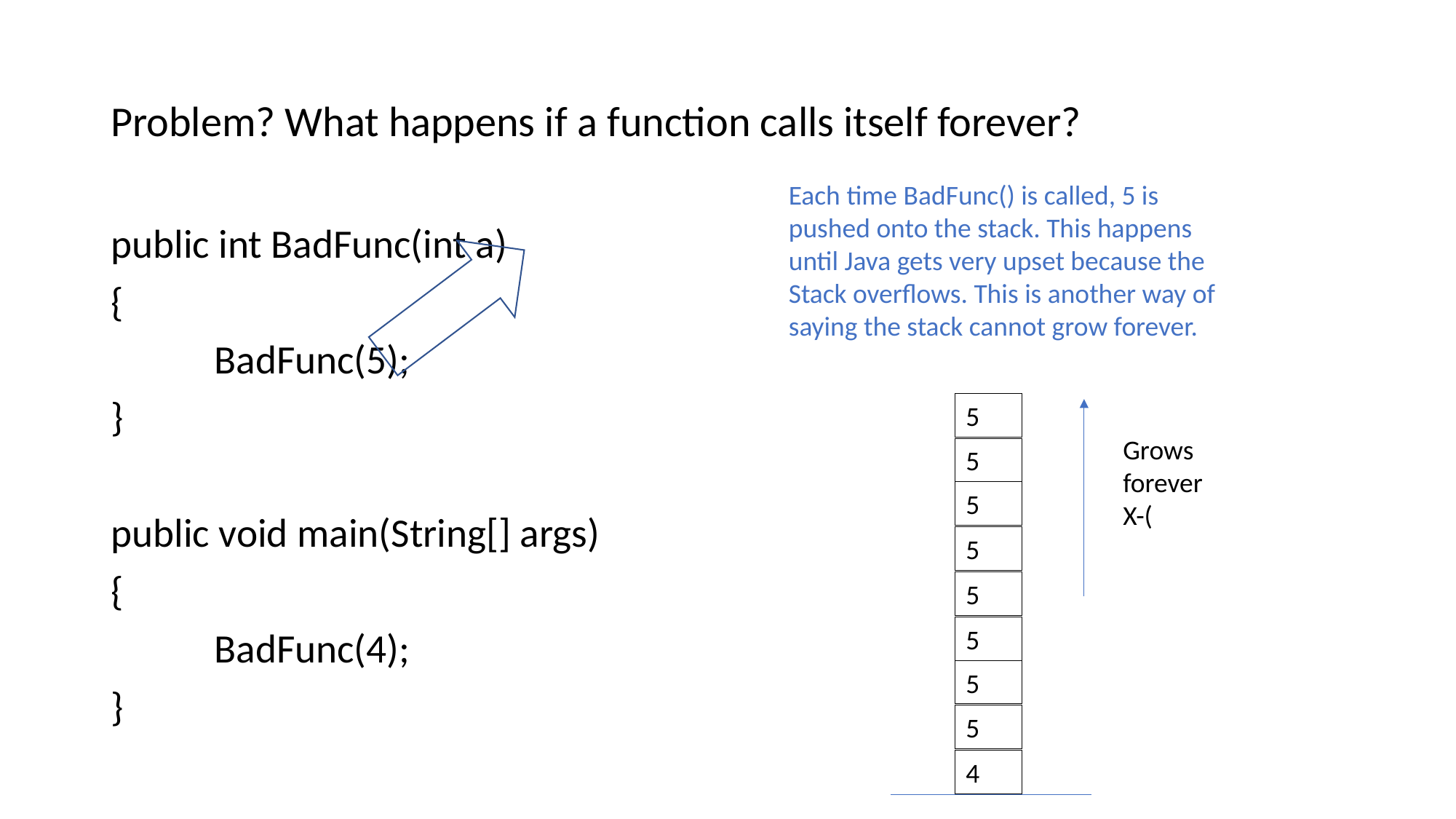

# Problem? What happens if a function calls itself forever?
Each time BadFunc() is called, 5 is pushed onto the stack. This happens until Java gets very upset because the Stack overflows. This is another way of saying the stack cannot grow forever.

public int BadFunc(int a)
{
	BadFunc(5);
}

public void main(String[] args)
{
	BadFunc(4);
}

5
Grows forever
X-(
5
5
5
5
5
5
5
4